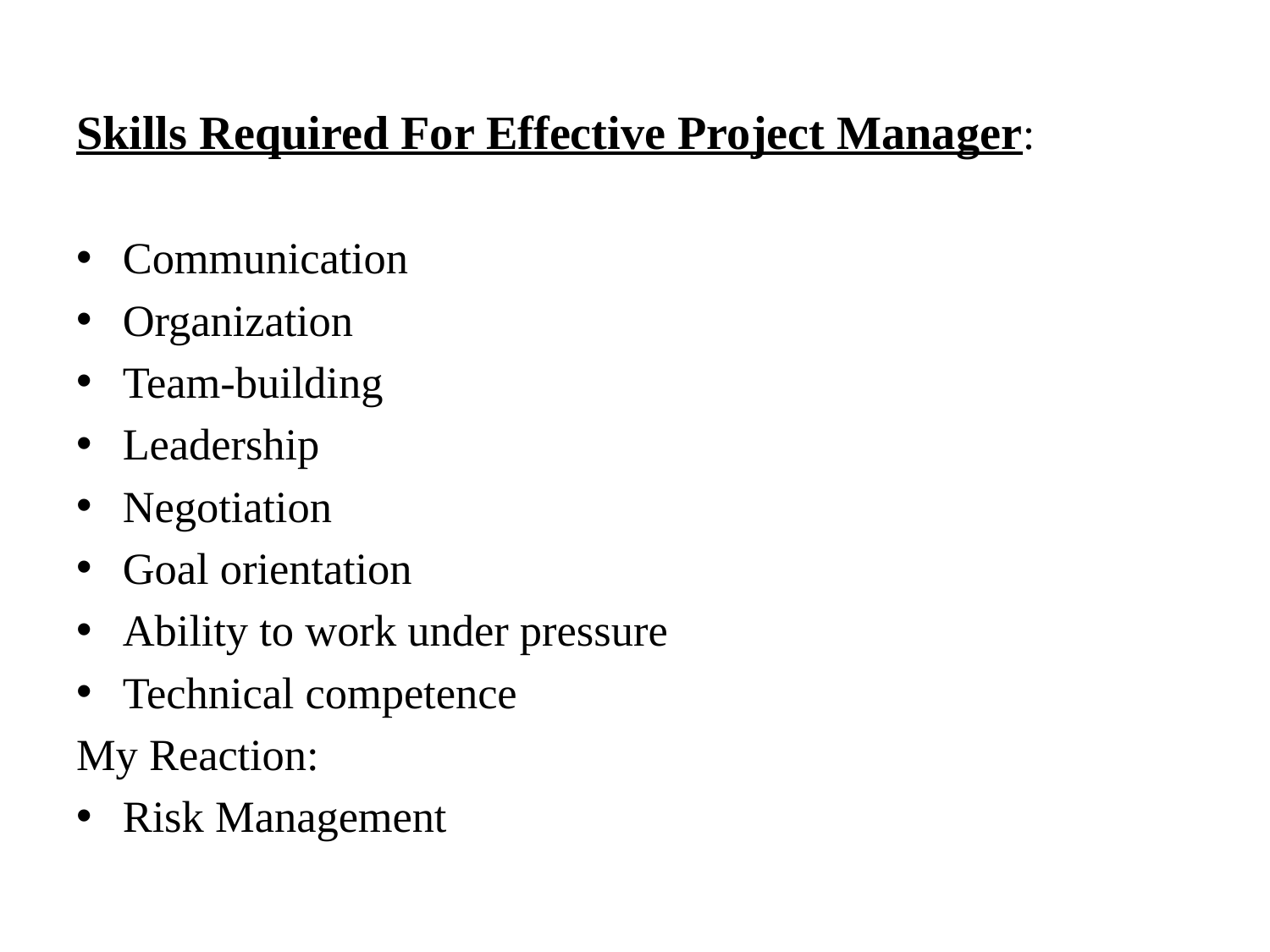

Skills Required For Effective Project Manager:

Communication
Organization
Team-building
Leadership
Negotiation
Goal orientation
Ability to work under pressure
Technical competence
My Reaction:
Risk Management